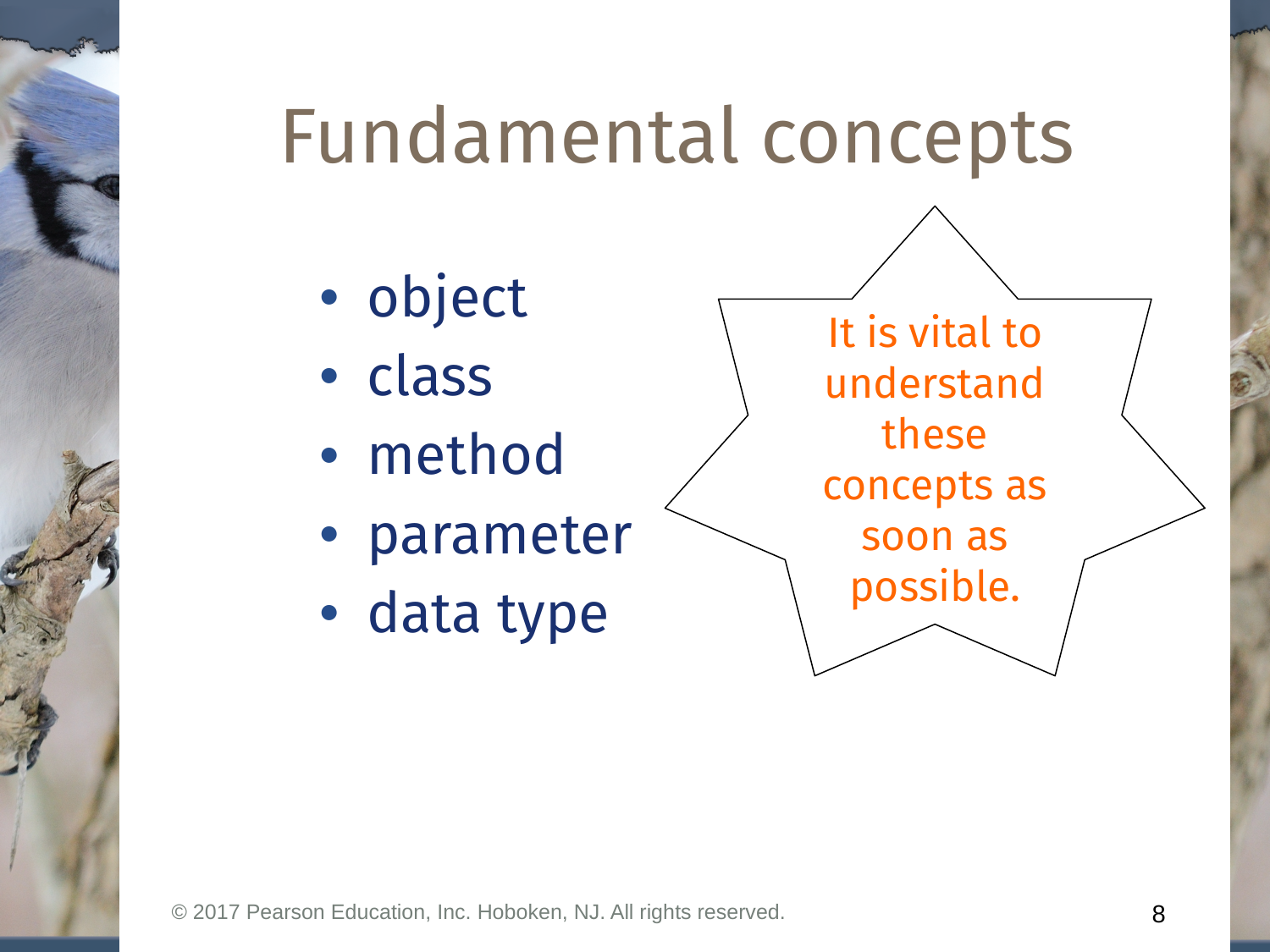

# Fundamental concepts
It is vital to understand these concepts as soon as possible.
object
class
method
parameter
data type
© 2017 Pearson Education, Inc. Hoboken, NJ. All rights reserved.